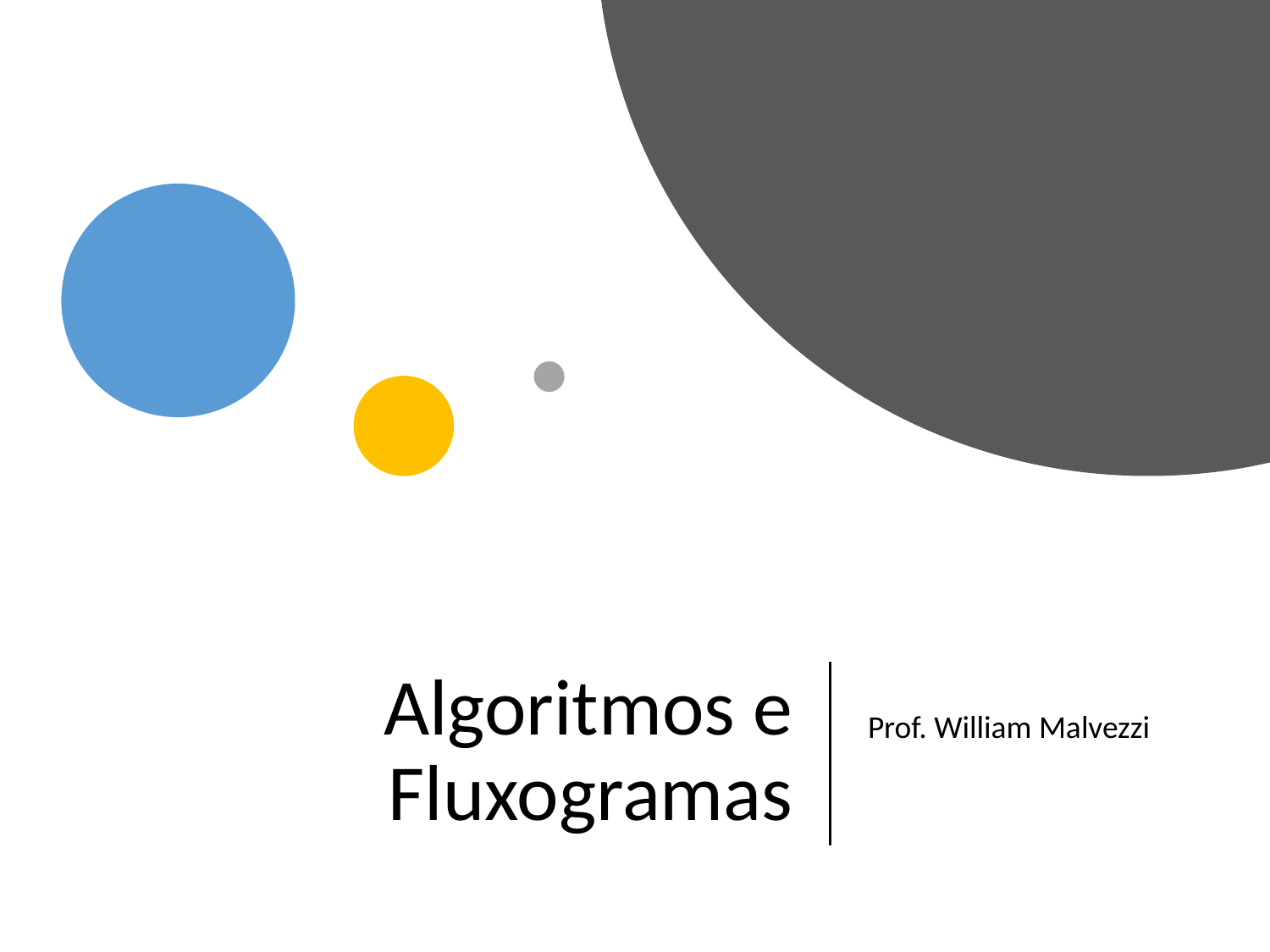

# Algoritmos e Fluxogramas
Prof. William Malvezzi